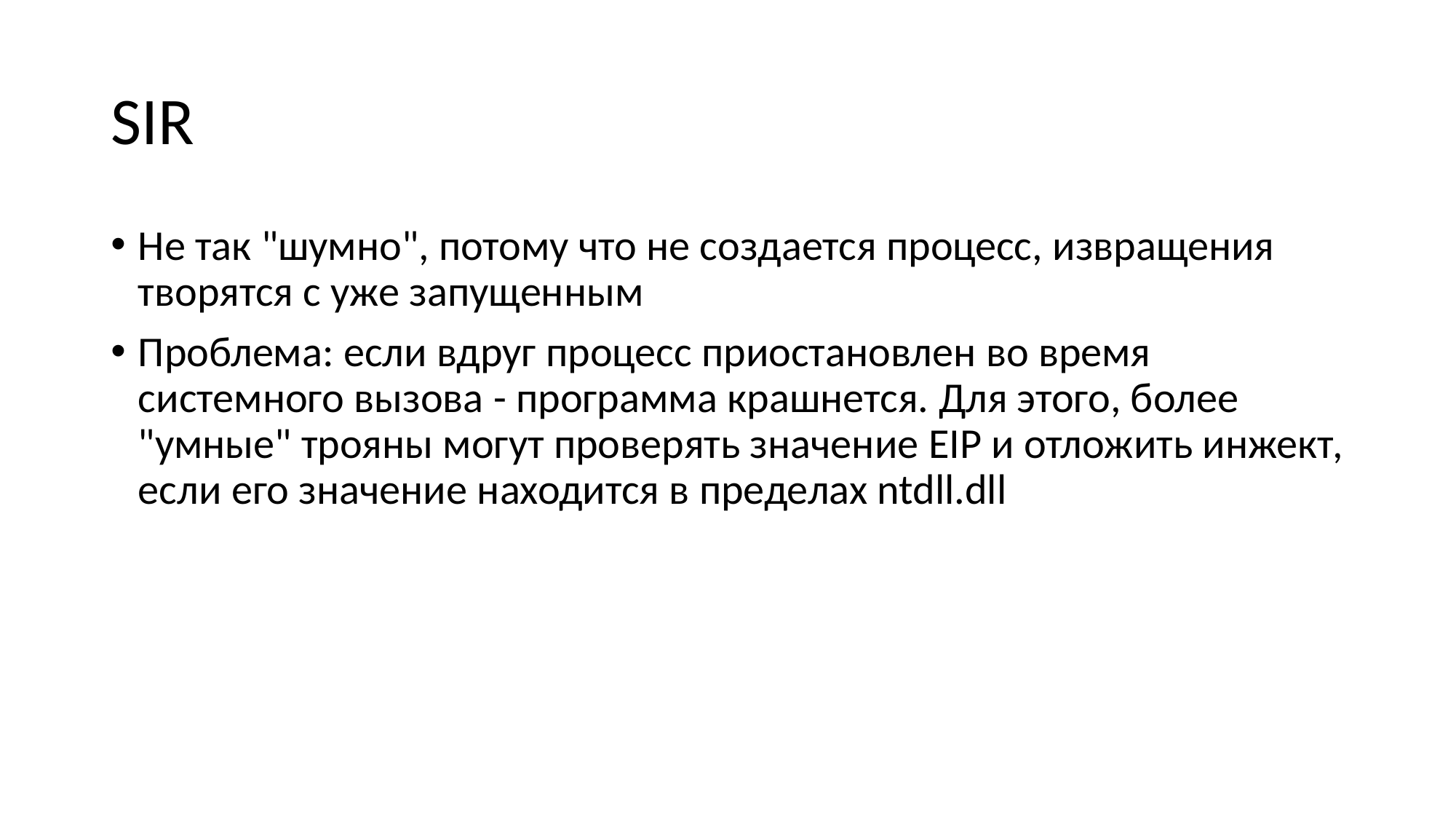

# SIR
Не так "шумно", потому что не создается процесс, извращения творятся с уже запущенным
Проблема: если вдруг процесс приостановлен во время системного вызова - программа крашнется. Для этого, более "умные" трояны могут проверять значение EIP и отложить инжект, если его значение находится в пределах ntdll.dll